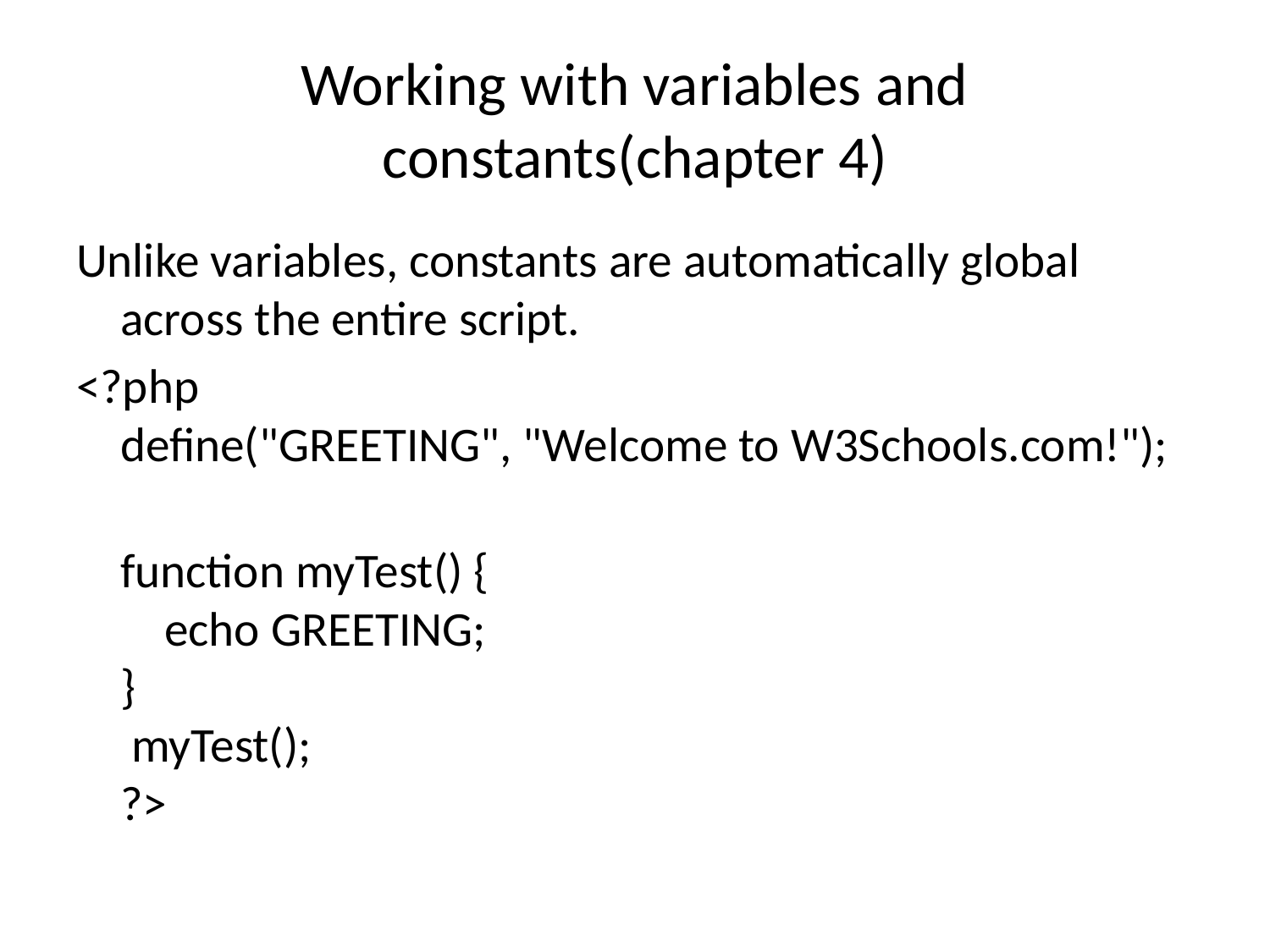

# Working with variables and constants(chapter 4)
Unlike variables, constants are automatically global across the entire script.
<?php
define("GREETING", "Welcome to W3Schools.com!");
function myTest() {
    echo GREETING;
}
 myTest();
?>